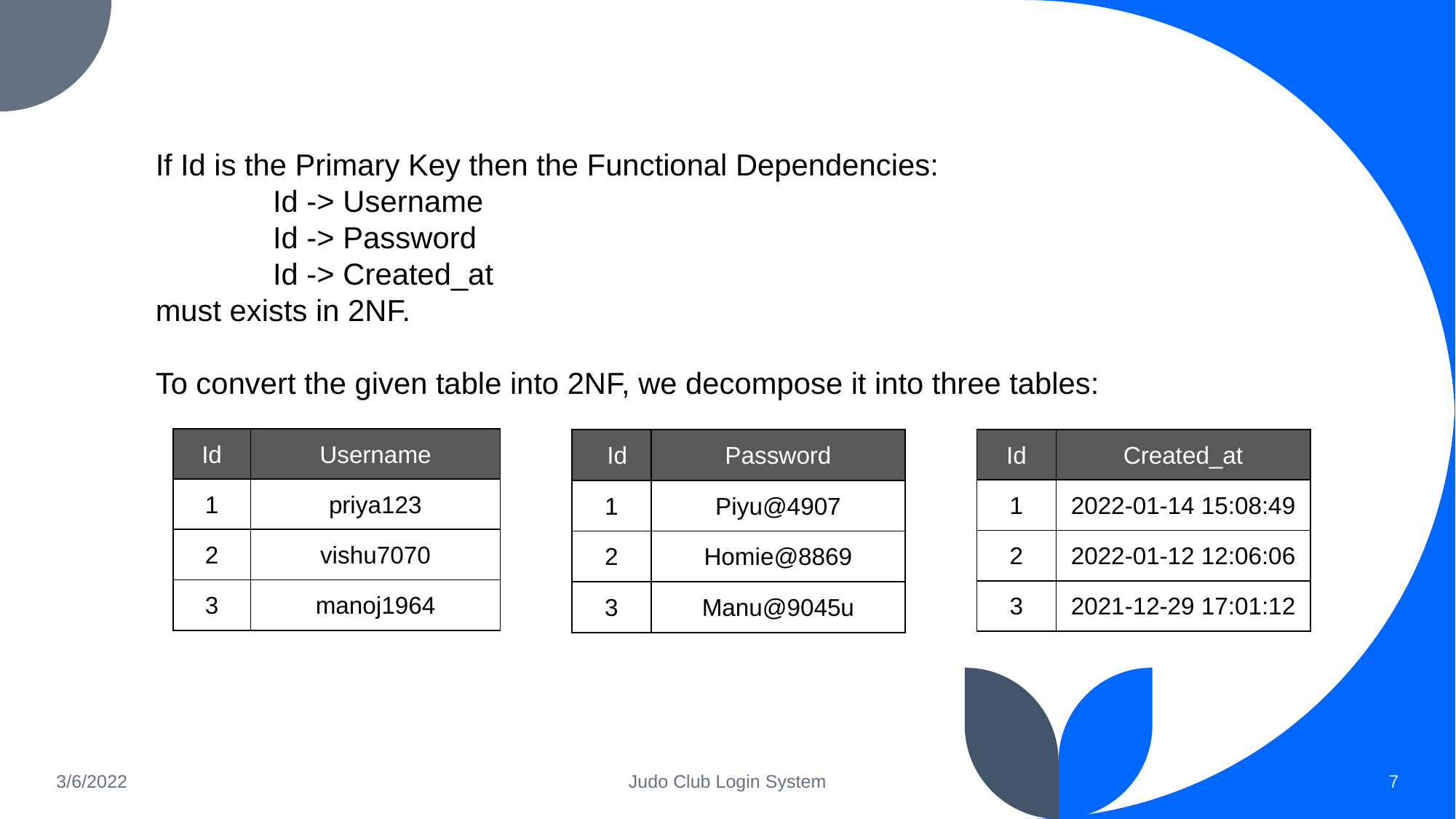

If Id is the Primary Key then the Functional Dependencies:
	 Id -> Username
	 Id -> Password
	 Id -> Created_at
must exists in 2NF.

To convert the given table into 2NF, we decompose it into three tables:

| Id | Username |
| --- | --- |
| 1 | priya123 |
| 2 | vishu7070 |
| 3 | manoj1964 |
| Id | Password |
| --- | --- |
| 1 | Piyu@4907 |
| 2 | Homie@8869 |
| 3 | Manu@9045u |
| Id | Created\_at |
| --- | --- |
| 1 | 2022-01-14 15:08:49 |
| 2 | 2022-01-12 12:06:06 |
| 3 | 2021-12-29 17:01:12 |
3/6/2022
Judo Club Login System
7